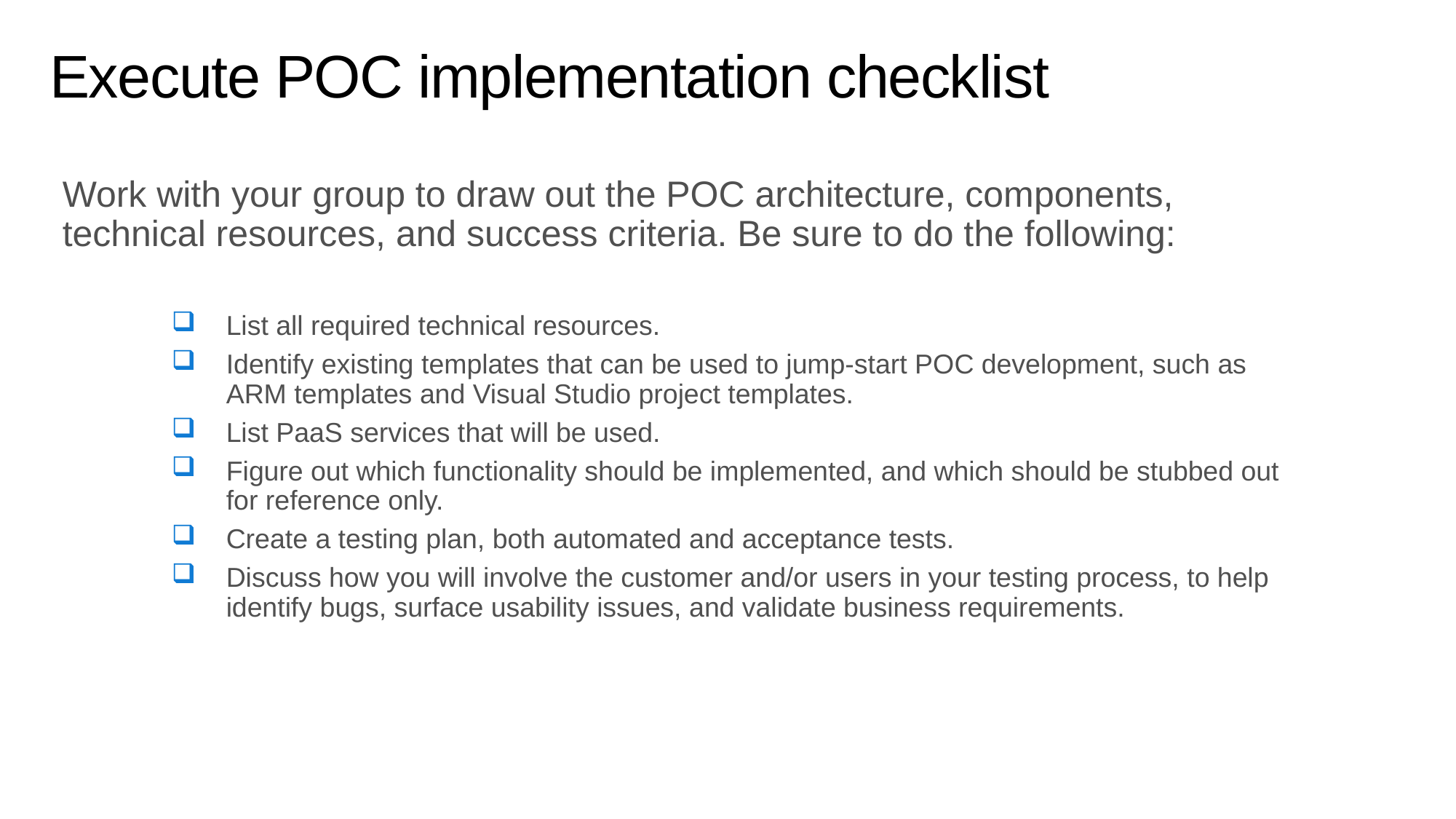

# Execute POC implementation checklist
Work with your group to draw out the POC architecture, components, technical resources, and success criteria. Be sure to do the following:

List all required technical resources.
Identify existing templates that can be used to jump-start POC development, such as ARM templates and Visual Studio project templates.
List PaaS services that will be used.
Figure out which functionality should be implemented, and which should be stubbed out for reference only.
Create a testing plan, both automated and acceptance tests.
Discuss how you will involve the customer and/or users in your testing process, to help identify bugs, surface usability issues, and validate business requirements.